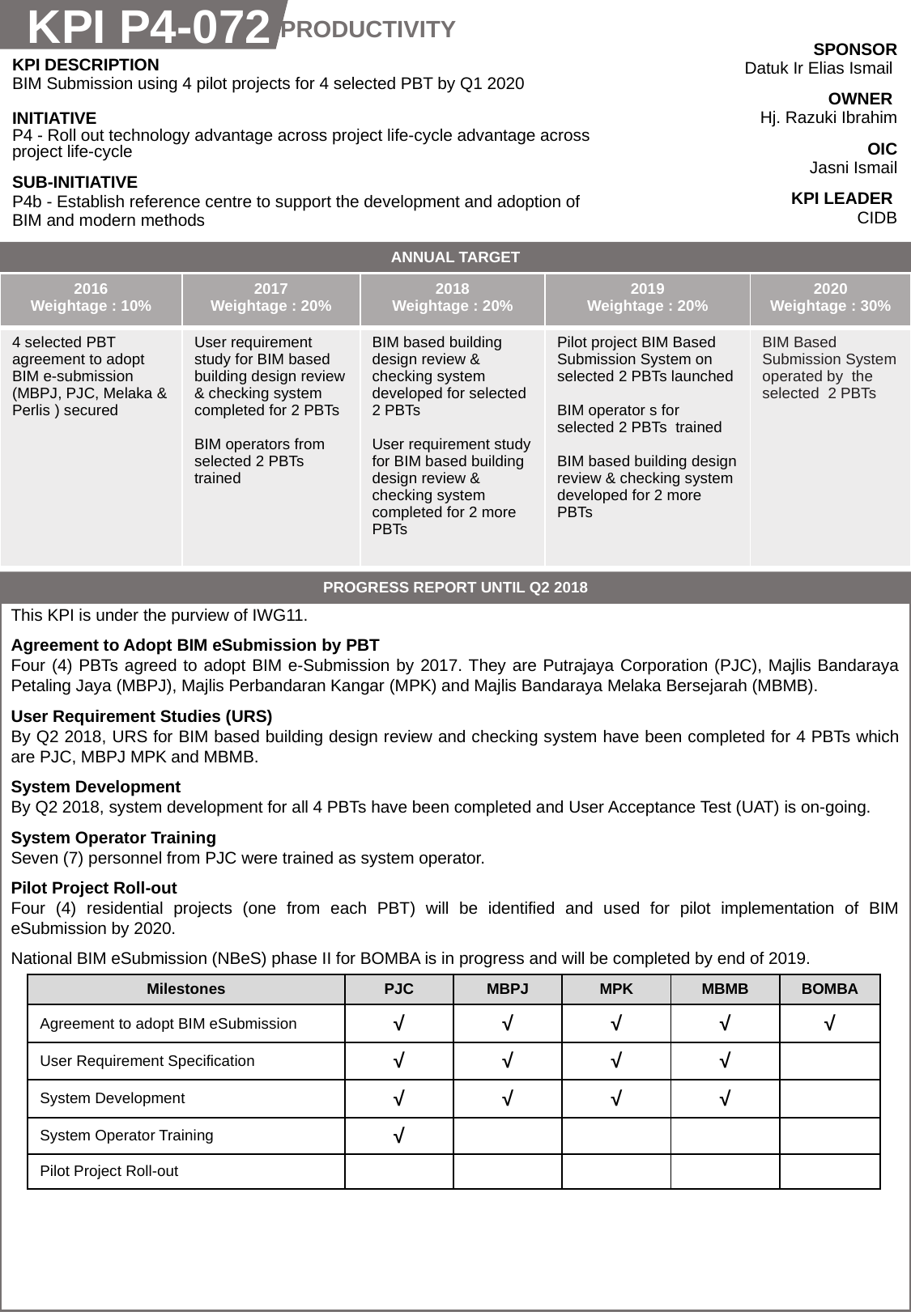

KPI P4-072
PRODUCTIVITY
| SPONSOR Datuk Ir Elias Ismail |
| --- |
| OWNER Hj. Razuki Ibrahim |
| OIC Jasni Ismail |
| KPI LEADER CIDB |
| KPI DESCRIPTION BIM Submission using 4 pilot projects for 4 selected PBT by Q1 2020 |
| --- |
| INITIATIVE P4 - Roll out technology advantage across project life-cycle advantage across project life-cycle |
| SUB-INITIATIVE P4b - Establish reference centre to support the development and adoption of BIM and modern methods |
ANNUAL TARGET
| 2016 Weightage : 10% | 2017 Weightage : 20% | 2018 Weightage : 20% | 2019 Weightage : 20% | 2020 Weightage : 30% |
| --- | --- | --- | --- | --- |
| 4 selected PBT agreement to adopt BIM e-submission (MBPJ, PJC, Melaka & Perlis ) secured | User requirement study for BIM based building design review & checking system completed for 2 PBTs BIM operators from selected 2 PBTs trained | BIM based building design review & checking system developed for selected 2 PBTs User requirement study for BIM based building design review & checking system completed for 2 more PBTs | Pilot project BIM Based Submission System on selected 2 PBTs launched BIM operator s for selected 2 PBTs trained BIM based building design review & checking system developed for 2 more PBTs | BIM Based Submission System operated by the selected 2 PBTs |
PROGRESS REPORT UNTIL Q2 2018
This KPI is under the purview of IWG11.

Agreement to Adopt BIM eSubmission by PBT
Four (4) PBTs agreed to adopt BIM e-Submission by 2017. They are Putrajaya Corporation (PJC), Majlis Bandaraya Petaling Jaya (MBPJ), Majlis Perbandaran Kangar (MPK) and Majlis Bandaraya Melaka Bersejarah (MBMB).

User Requirement Studies (URS)
By Q2 2018, URS for BIM based building design review and checking system have been completed for 4 PBTs which are PJC, MBPJ MPK and MBMB.

System Development
By Q2 2018, system development for all 4 PBTs have been completed and User Acceptance Test (UAT) is on-going.

System Operator Training
Seven (7) personnel from PJC were trained as system operator.

Pilot Project Roll-out
Four (4) residential projects (one from each PBT) will be identified and used for pilot implementation of BIM eSubmission by 2020.

National BIM eSubmission (NBeS) phase II for BOMBA is in progress and will be completed by end of 2019.

| Milestones | PJC | MBPJ | MPK | MBMB | BOMBA |
| --- | --- | --- | --- | --- | --- |
| Agreement to adopt BIM eSubmission | √ | √ | √ | √ | √ |
| User Requirement Specification | √ | √ | √ | √ |  |
| System Development | √ | √ | √ | √ |  |
| System Operator Training | √ |  |  |  |  |
| Pilot Project Roll-out |  |  |  |  |  |